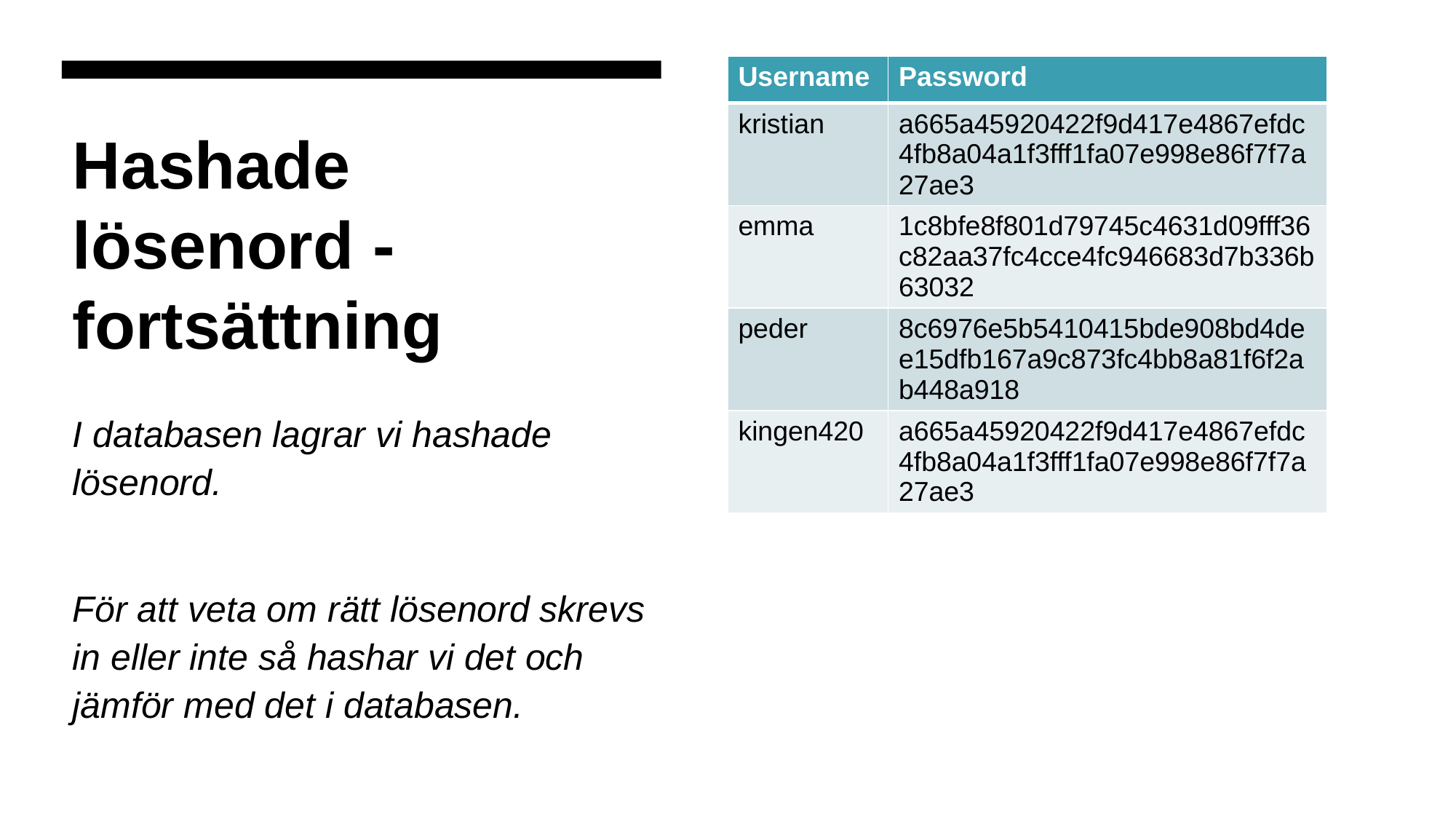

| Username | Password |
| --- | --- |
| kristian | a665a45920422f9d417e4867efdc4fb8a04a1f3fff1fa07e998e86f7f7a27ae3 |
| emma | 1c8bfe8f801d79745c4631d09fff36c82aa37fc4cce4fc946683d7b336b63032 |
| peder | 8c6976e5b5410415bde908bd4dee15dfb167a9c873fc4bb8a81f6f2ab448a918 |
| kingen420 | a665a45920422f9d417e4867efdc4fb8a04a1f3fff1fa07e998e86f7f7a27ae3 |
# Hashade lösenord - fortsättning
I databasen lagrar vi hashade lösenord.

För att veta om rätt lösenord skrevs in eller inte så hashar vi det och jämför med det i databasen.